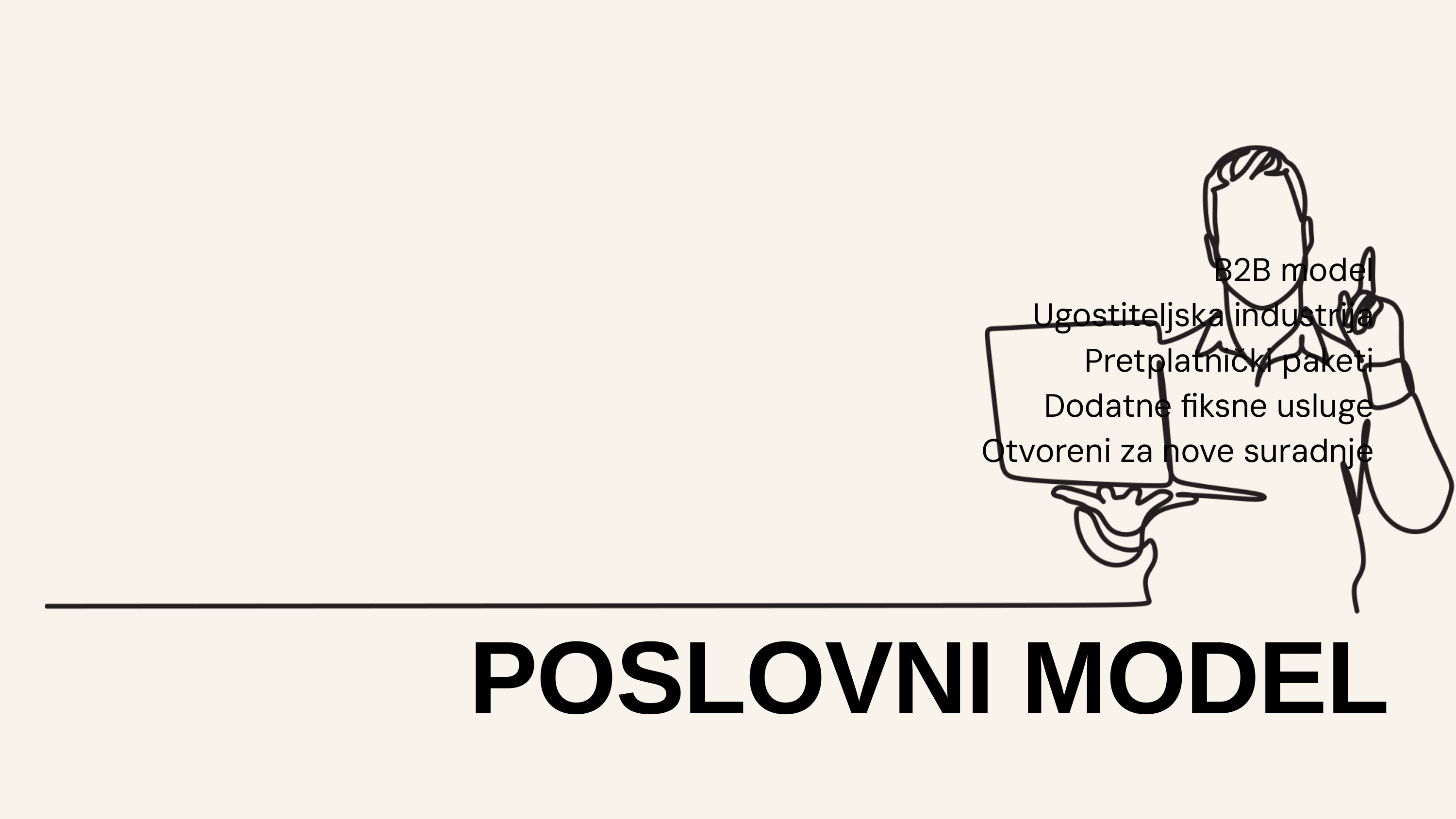

B2B model
Ugostiteljska industrija
Pretplatnički paketi
Dodatne fiksne usluge
Otvoreni za nove suradnje
POSLOVNI MODEL